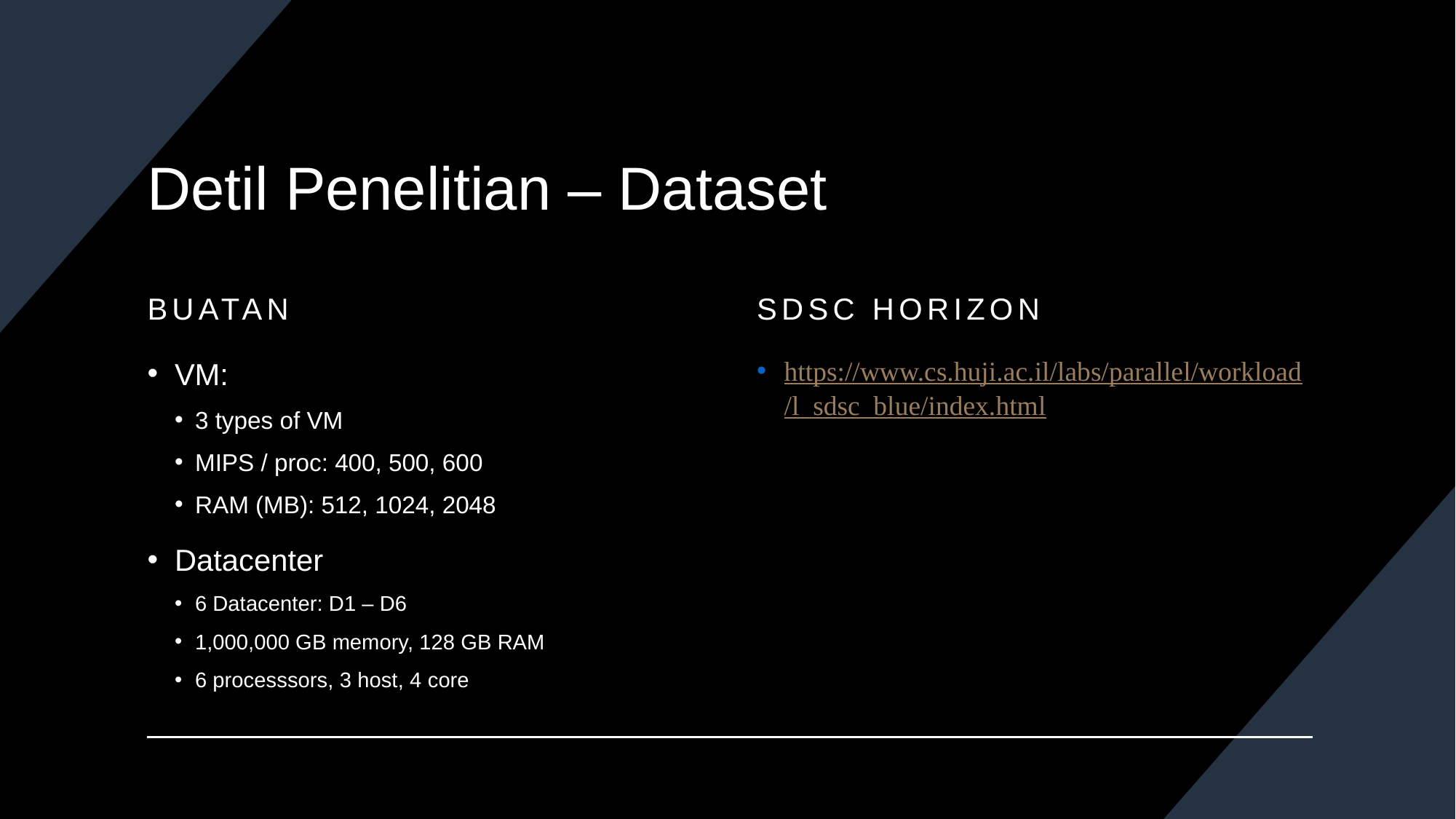

# Detil Penelitian – Dataset
Buatan
SDSC Horizon
VM:
3 types of VM
MIPS / proc: 400, 500, 600
RAM (MB): 512, 1024, 2048
Datacenter
6 Datacenter: D1 – D6
1,000,000 GB memory, 128 GB RAM
6 processsors, 3 host, 4 core

https://www.cs.huji.ac.il/labs/parallel/workload/l_sdsc_blue/index.html